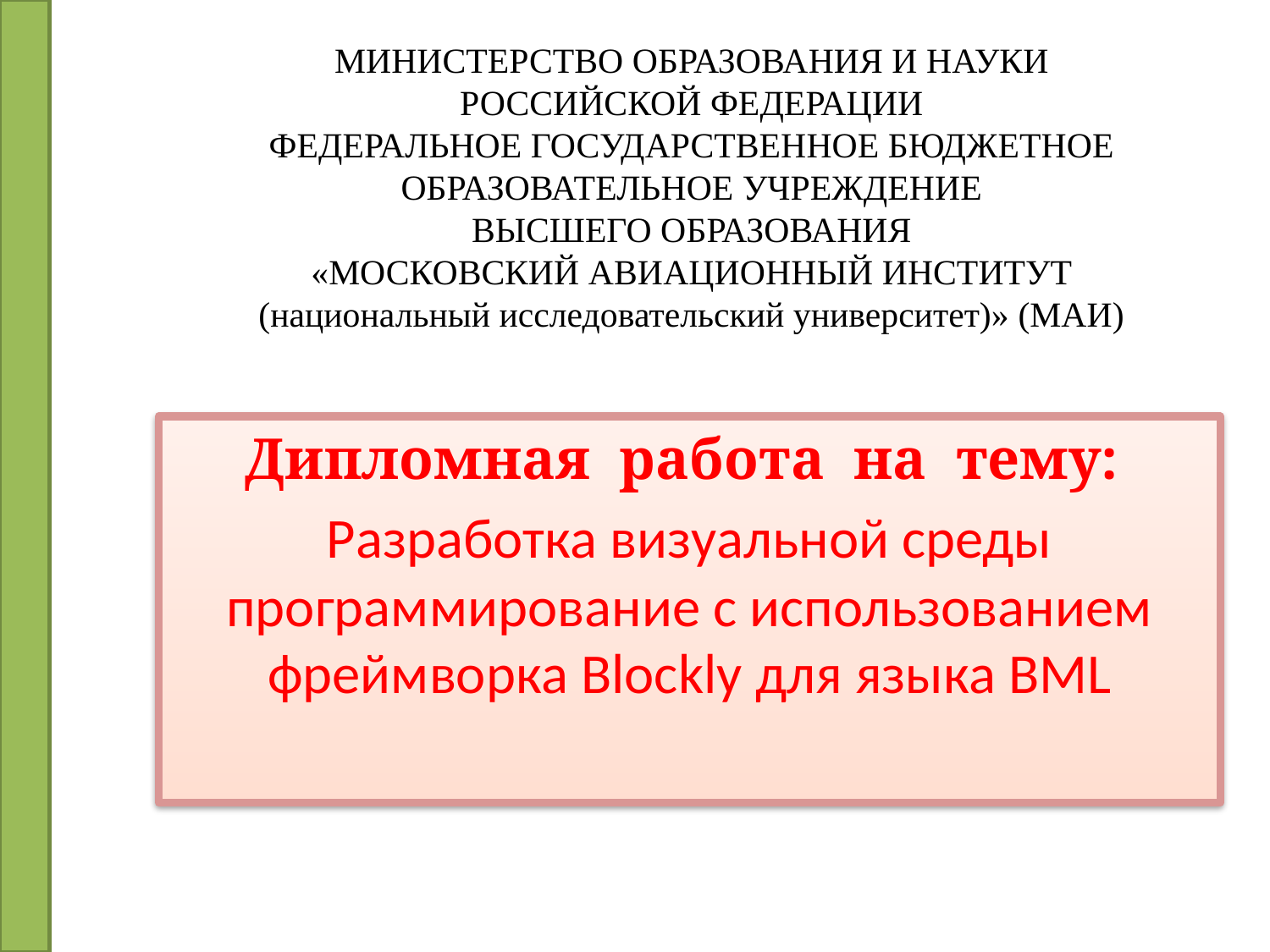

# МИНИСТЕРСТВО ОБРАЗОВАНИЯ И НАУКИ РОССИЙСКОЙ ФЕДЕРАЦИИ ФЕДЕРАЛЬНОЕ ГОСУДАРСТВЕННОЕ БЮДЖЕТНОЕ ОБРАЗОВАТЕЛЬНОЕ УЧРЕЖДЕНИЕ
ВЫСШЕГО ОБРАЗОВАНИЯ
«МОСКОВСКИЙ АВИАЦИОННЫЙ ИНСТИТУТ
(национальный исследовательский университет)» (МАИ)
Дипломная  работа  на  тему:
Разработка визуальной среды программирование с использованием фреймворка Blockly для языка BML